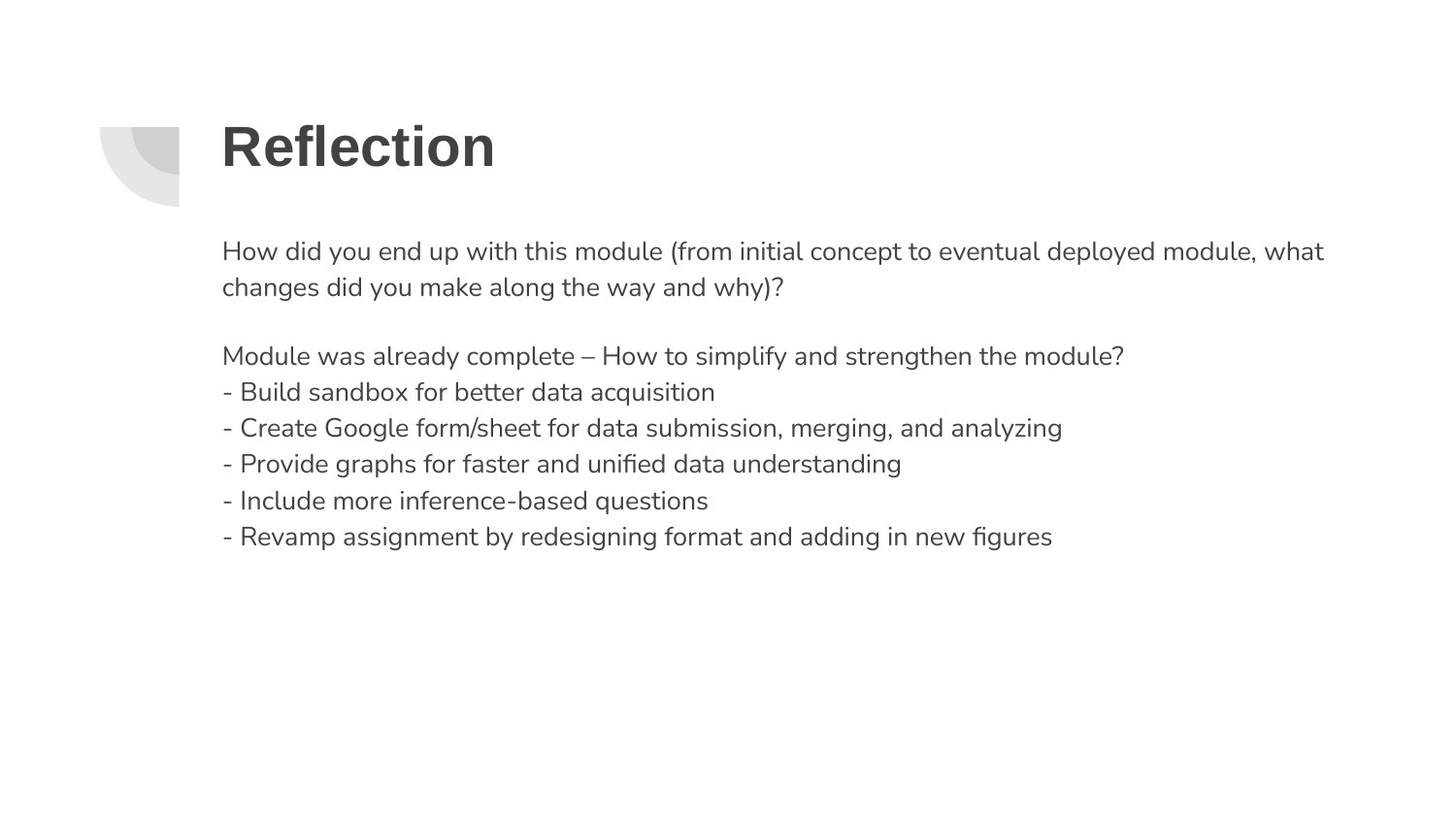

# Reflection
How did you end up with this module (from initial concept to eventual deployed module, what changes did you make along the way and why)?
Module was already complete – How to simplify and strengthen the module?
- Build sandbox for better data acquisition
- Create Google form/sheet for data submission, merging, and analyzing
- Provide graphs for faster and unified data understanding
- Include more inference-based questions
- Revamp assignment by redesigning format and adding in new figures